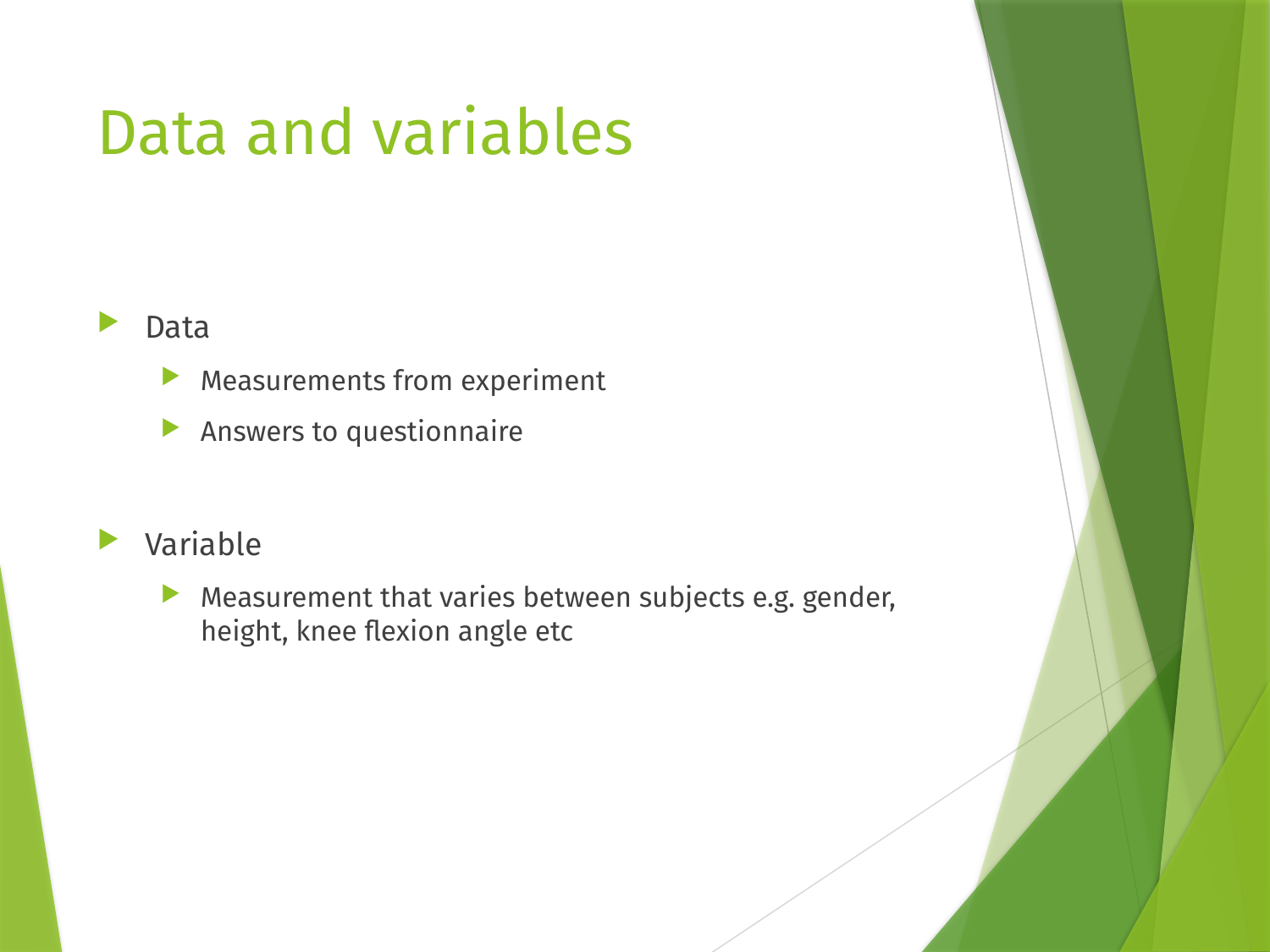

# Data and variables
Data
Measurements from experiment
Answers to questionnaire

Variable
Measurement that varies between subjects e.g. gender, height, knee flexion angle etc